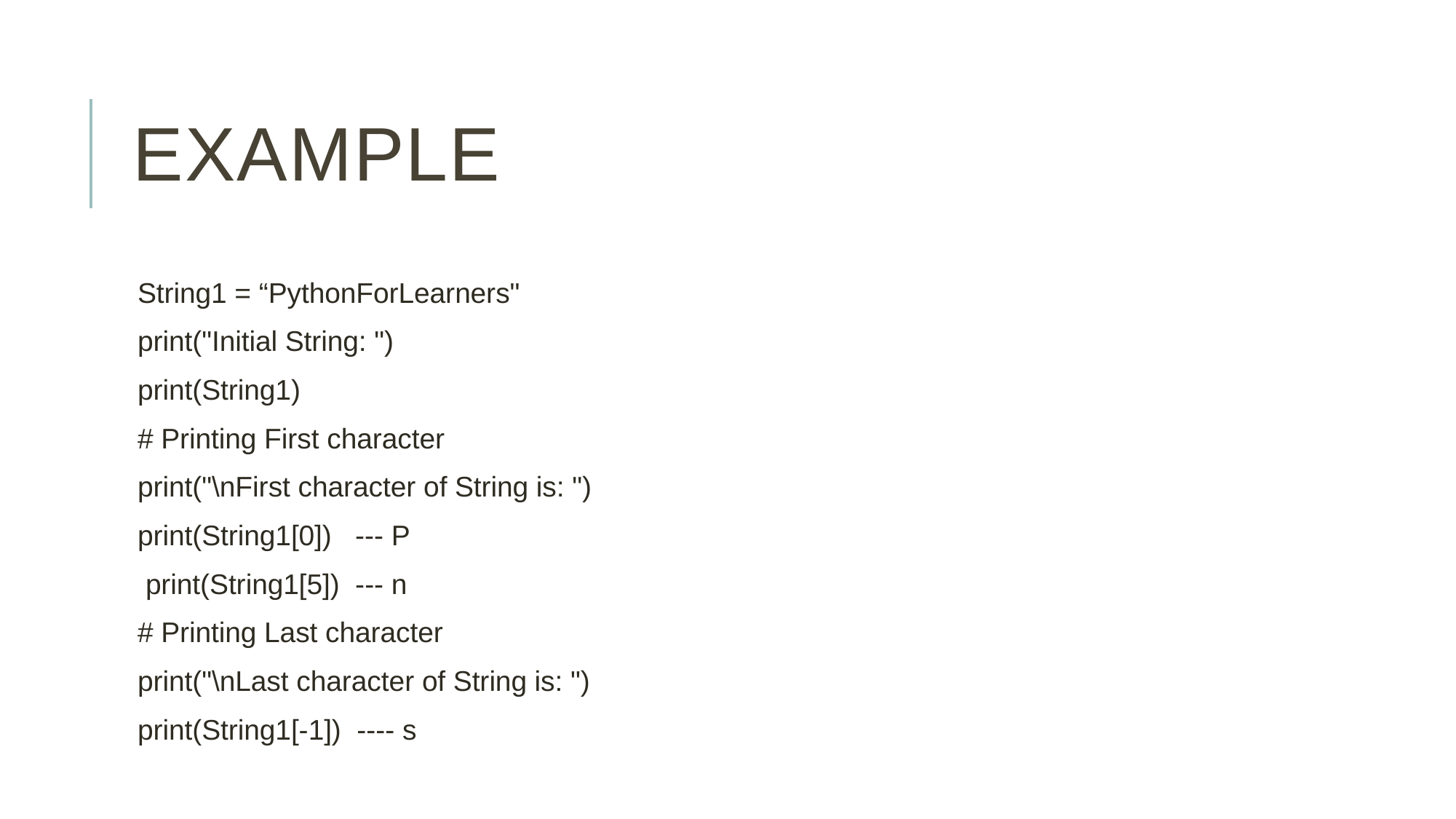

# Example
String1 = “PythonForLearners"
print("Initial String: ")
print(String1)
# Printing First character
print("\nFirst character of String is: ")
print(String1[0])   --- P
 print(String1[5])  --- n
# Printing Last character
print("\nLast character of String is: ")
print(String1[-1])  ---- s